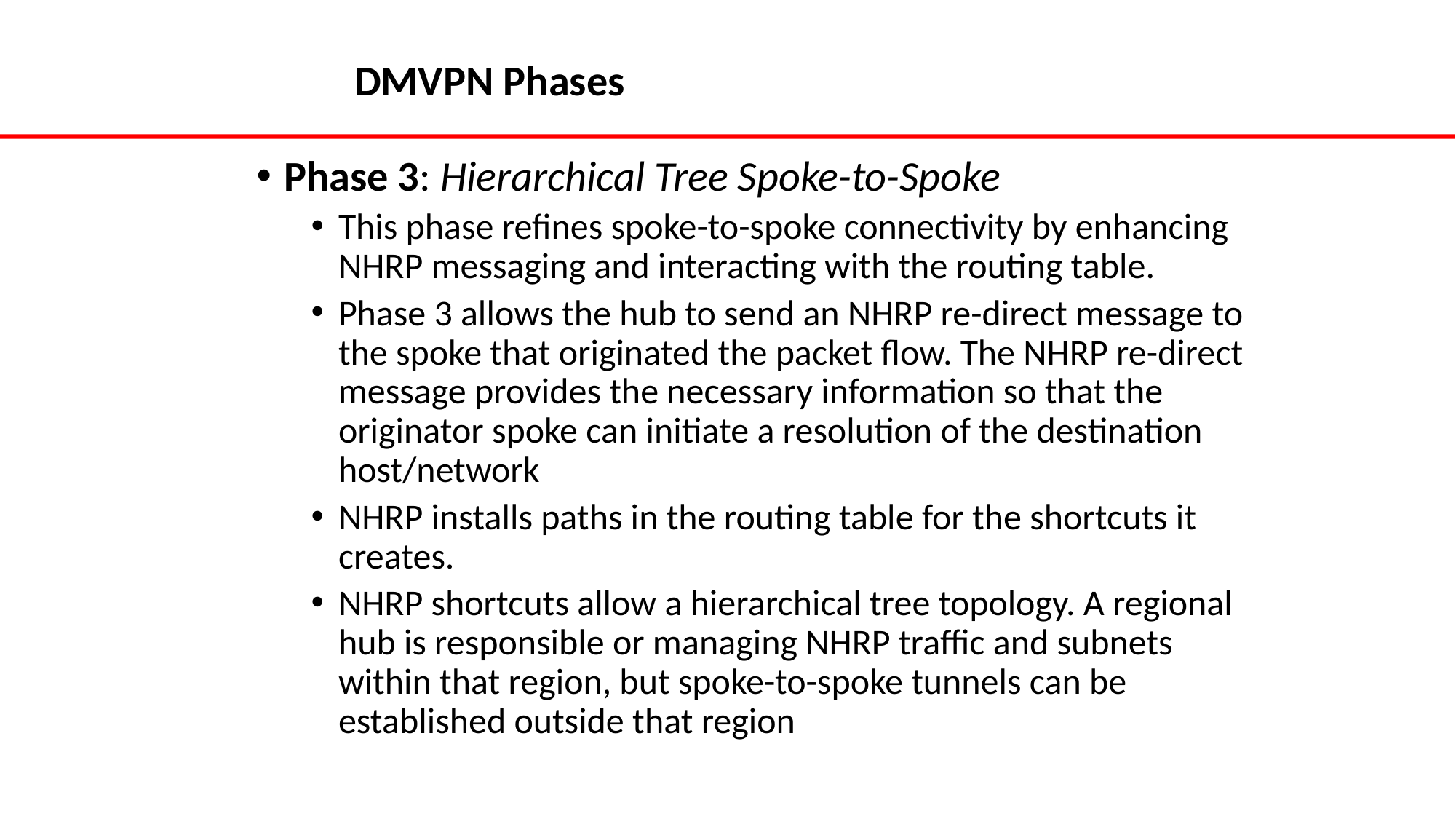

# DMVPN Phases
Phase 3: Hierarchical Tree Spoke-to-Spoke
This phase refines spoke-to-spoke connectivity by enhancing NHRP messaging and interacting with the routing table.
Phase 3 allows the hub to send an NHRP re-direct message to the spoke that originated the packet flow. The NHRP re-direct message provides the necessary information so that the originator spoke can initiate a resolution of the destination host/network
NHRP installs paths in the routing table for the shortcuts it creates.
NHRP shortcuts allow a hierarchical tree topology. A regional hub is responsible or managing NHRP traffic and subnets within that region, but spoke-to-spoke tunnels can be established outside that region